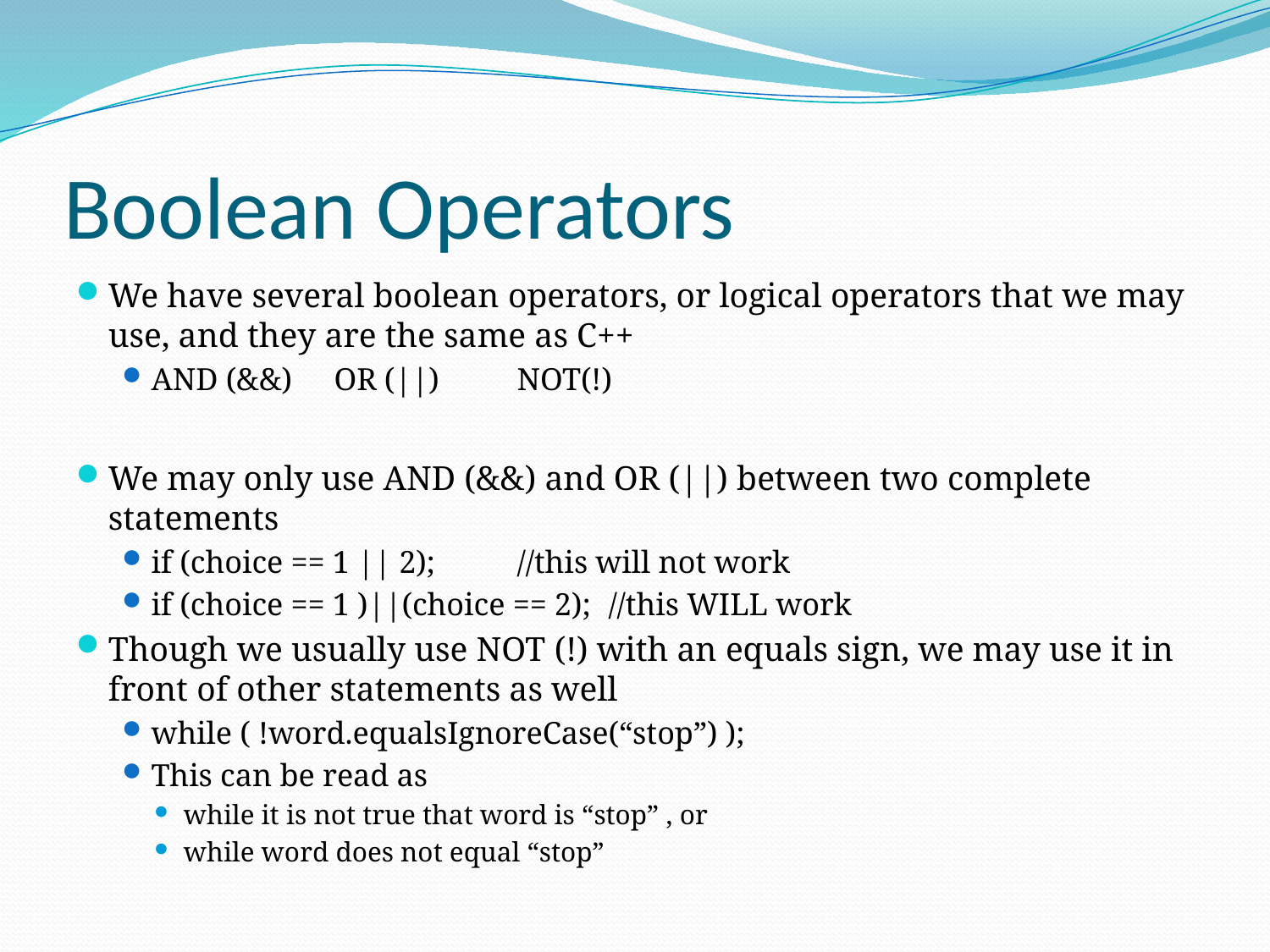

# Boolean Operators
We have several boolean operators, or logical operators that we may use, and they are the same as C++
AND (&&)		OR (||)			NOT(!)

We may only use AND (&&) and OR (||) between two complete statements
if (choice == 1 || 2);  			//this will not work
if (choice == 1 )||(choice == 2);  		//this WILL work
Though we usually use NOT (!) with an equals sign, we may use it in front of other statements as well
while ( !word.equalsIgnoreCase(“stop”) );
This can be read as
while it is not true that word is “stop” , or
while word does not equal “stop”